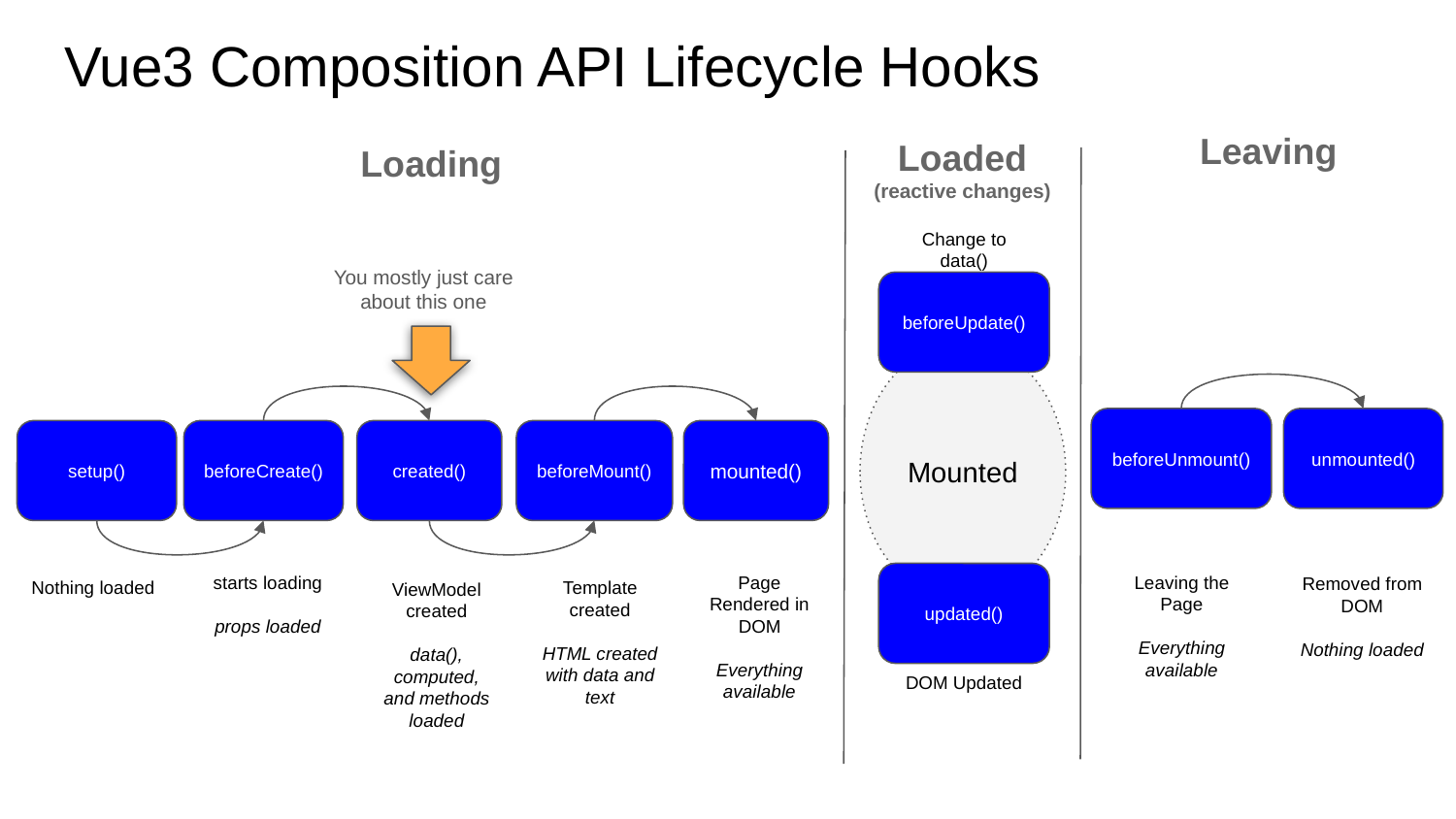

# Vue3 Composition API Lifecycle Hooks
Leaving
Loaded
(reactive changes)
Loading
Change to data()
You mostly just care
about this one
beforeUpdate()

Mounted
beforeUnmount()
unmounted()
setup()
beforeCreate()
created()
beforeMount()
mounted()
starts loading

props loaded
Page Rendered in DOM
Everything available
Leaving the Page
Everything available
Removed from DOM
Nothing loaded
Nothing loaded
Template created

HTML created with data and text
ViewModel created

data(), computed, and methods loaded
updated()
DOM Updated